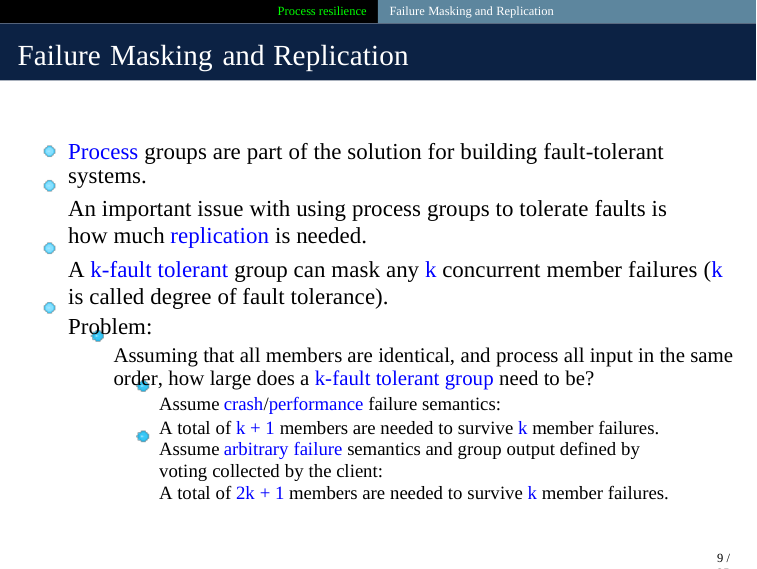

Process resilience       Failure Masking and Replication

Failure Masking and Replication
Process groups are part of the solution for building fault-tolerant systems.
An important issue with using process groups to tolerate faults is how much replication is needed.
A k-fault tolerant group can mask any k concurrent member failures (k is called degree of fault tolerance).
Problem:
Assuming that all members are identical, and process all input in the same order, how large does a k-fault tolerant group need to be?
Assume crash/performance failure semantics:
A total of k + 1 members are needed to survive k member failures. Assume arbitrary failure semantics and group output defined by voting collected by the client:
A total of 2k + 1 members are needed to survive k member failures.
9 / 35